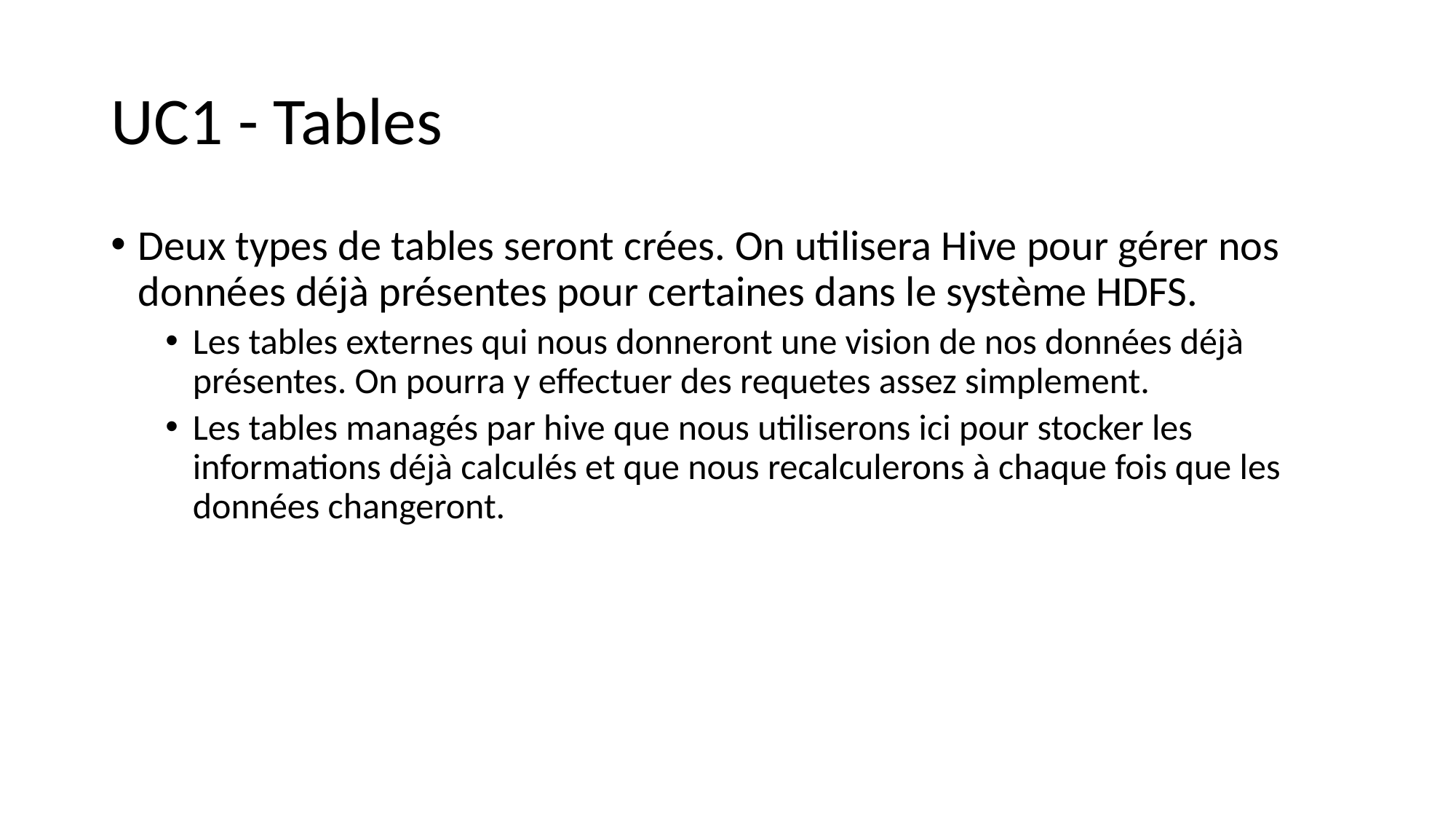

# UC1 - Tables
Deux types de tables seront crées. On utilisera Hive pour gérer nos données déjà présentes pour certaines dans le système HDFS.
Les tables externes qui nous donneront une vision de nos données déjà présentes. On pourra y effectuer des requetes assez simplement.
Les tables managés par hive que nous utiliserons ici pour stocker les informations déjà calculés et que nous recalculerons à chaque fois que les données changeront.